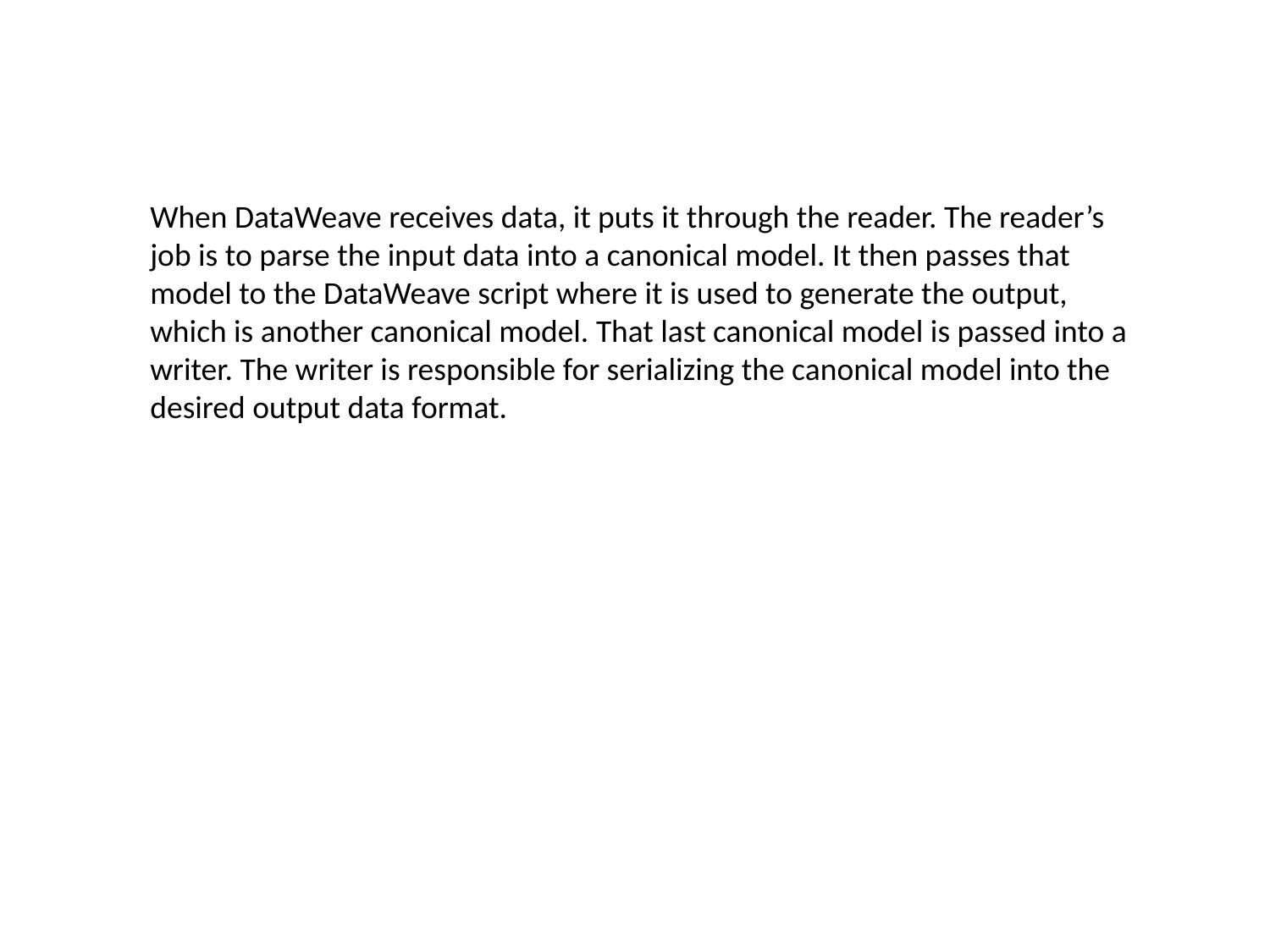

When DataWeave receives data, it puts it through the reader. The reader’s job is to parse the input data into a canonical model. It then passes that model to the DataWeave script where it is used to generate the output, which is another canonical model. That last canonical model is passed into a writer. The writer is responsible for serializing the canonical model into the desired output data format.